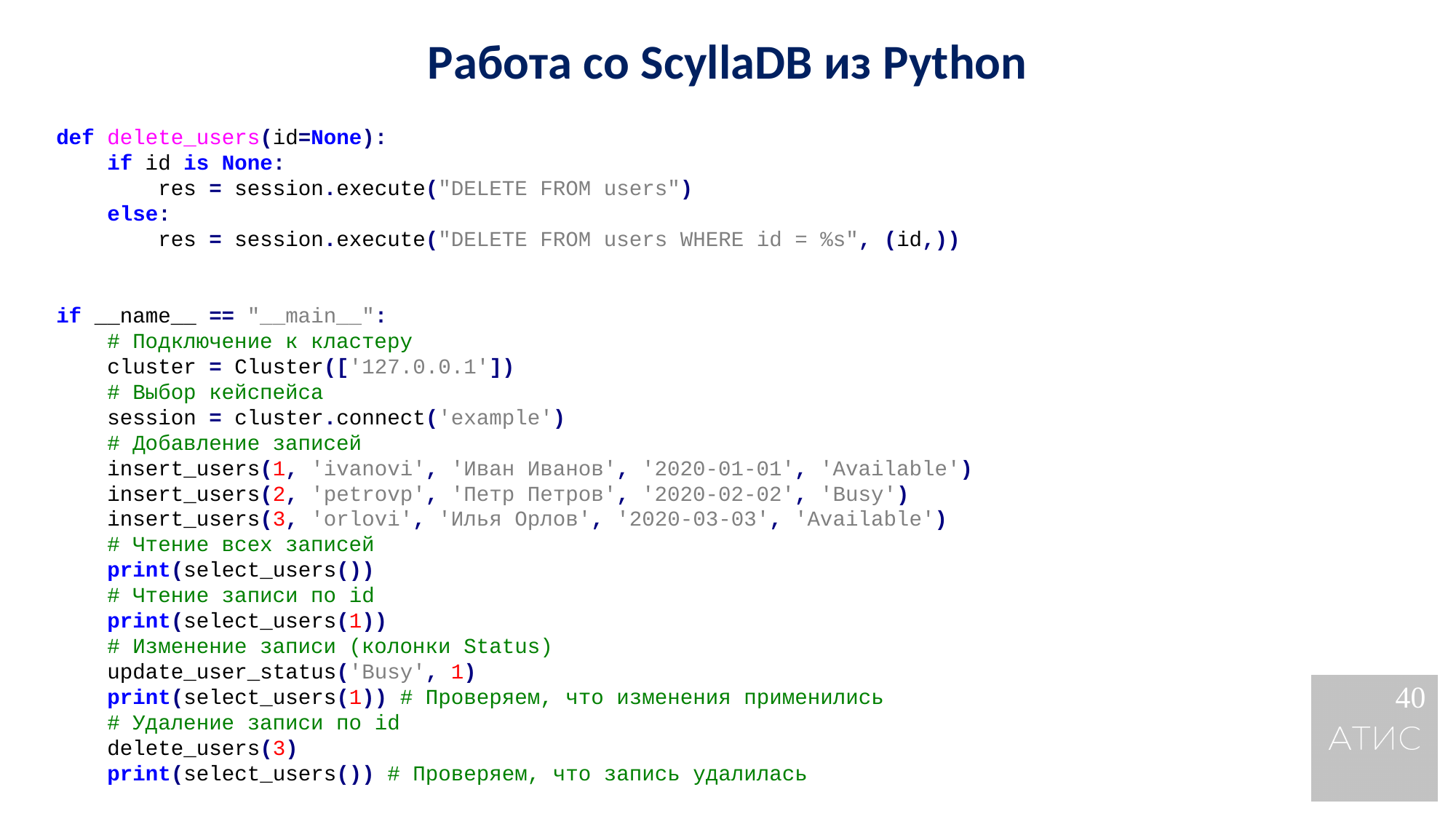

Работа со ScyllaDB из Python
def delete_users(id=None):
    if id is None:
        res = session.execute("DELETE FROM users")
    else:
        res = session.execute("DELETE FROM users WHERE id = %s", (id,))

if __name__ == "__main__":
    # Подключение к кластеру
    cluster = Cluster(['127.0.0.1'])
    # Выбор кейспейса
    session = cluster.connect('example')
    # Добавление записей
    insert_users(1, 'ivanovi', 'Иван Иванов', '2020-01-01', 'Available')
    insert_users(2, 'petrovp', 'Петр Петров', '2020-02-02', 'Busy')
    insert_users(3, 'orlovi', 'Илья Орлов', '2020-03-03', 'Available')
    # Чтение всех записей
    print(select_users())
    # Чтение записи по id
    print(select_users(1))
    # Изменение записи (колонки Status)
    update_user_status('Busy', 1)
    print(select_users(1)) # Проверяем, что изменения применились
    # Удаление записи по id
    delete_users(3)
    print(select_users()) # Проверяем, что запись удалилась